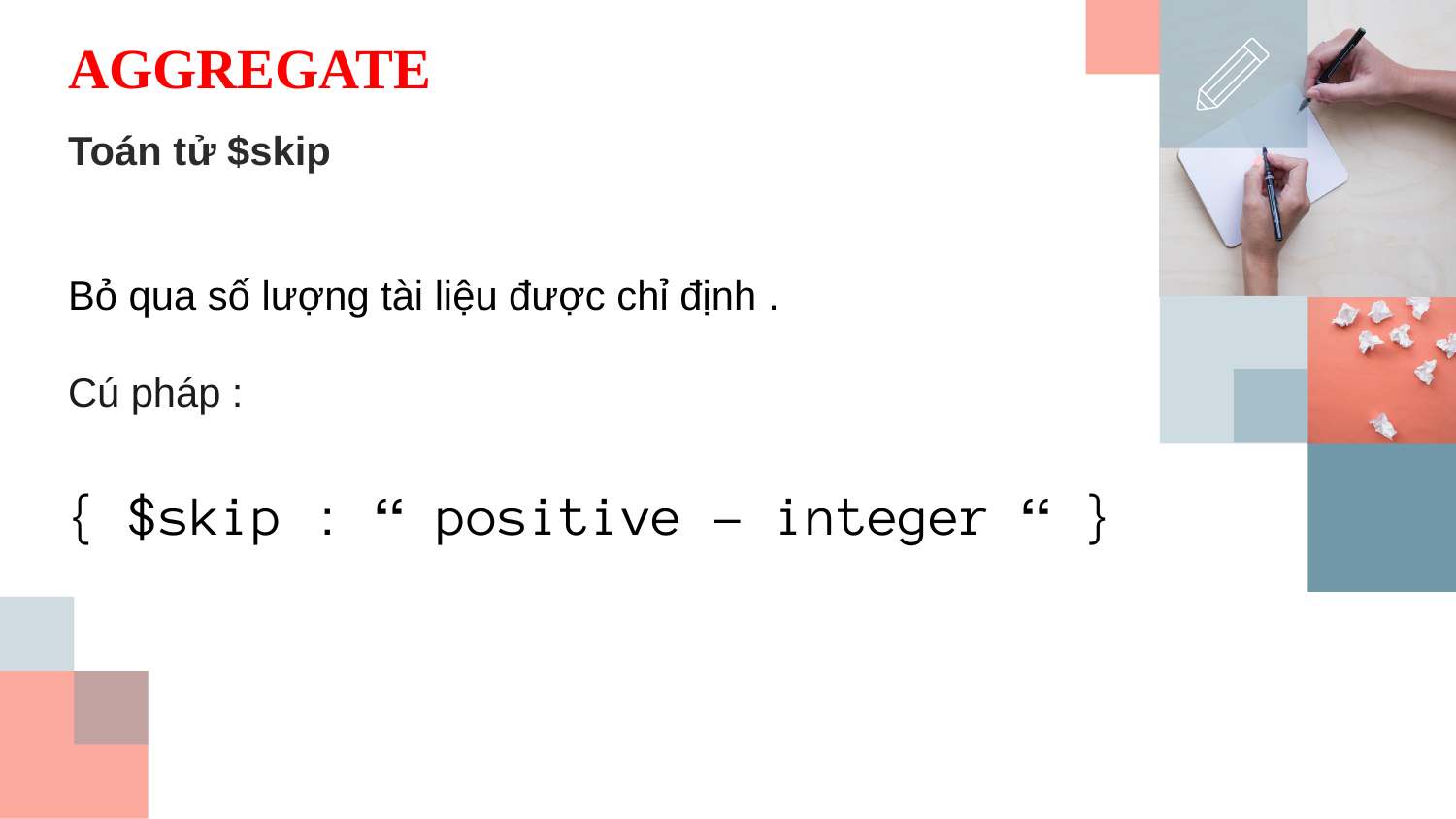

AGGREGATE
Toán tử $skip

Bỏ qua số lượng tài liệu được chỉ định .

Cú pháp :

{ $skip : “ positive - integer “ }